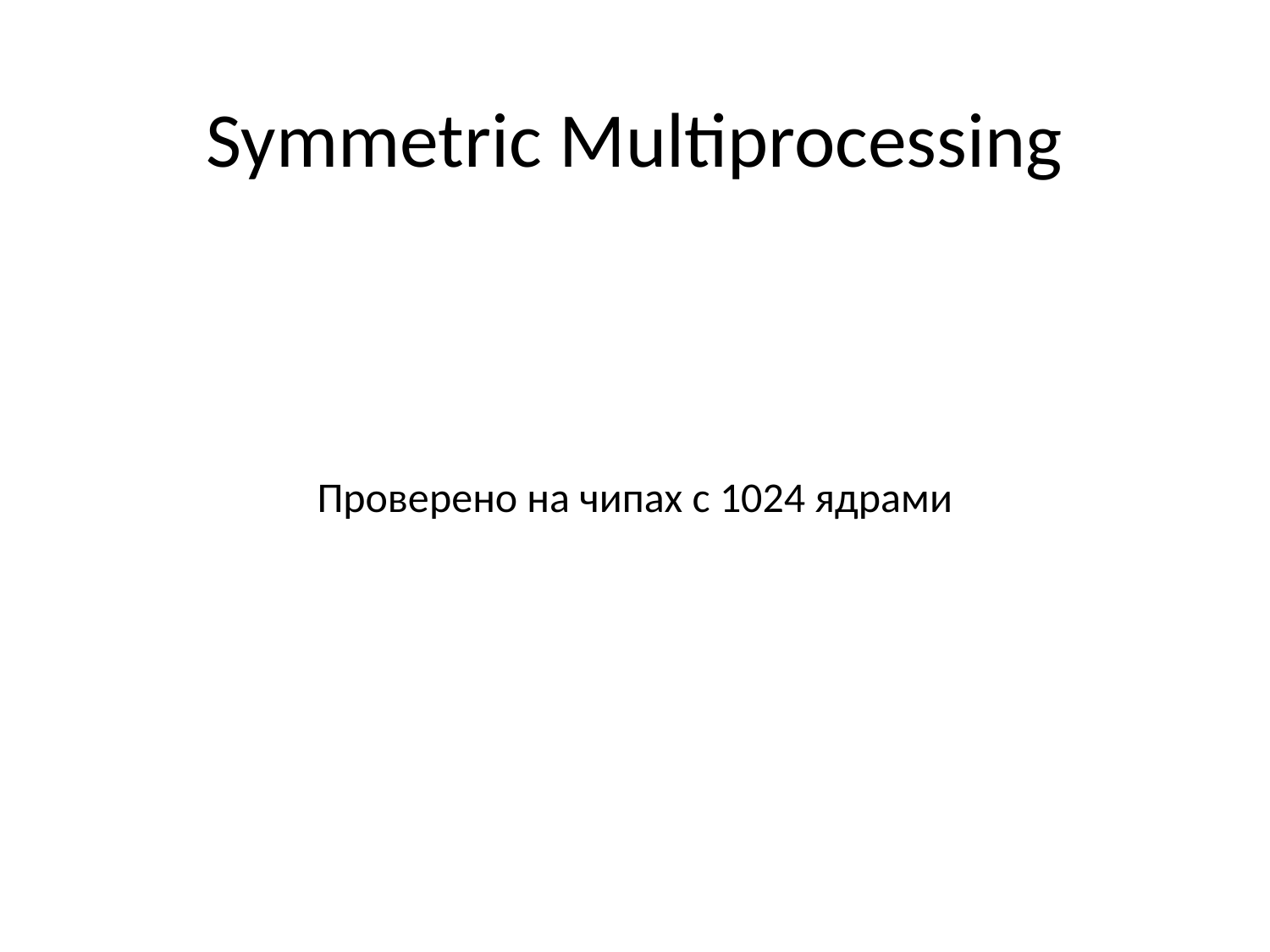

# Symmetric Multiprocessing
Проверено на чипах с 1024 ядрами